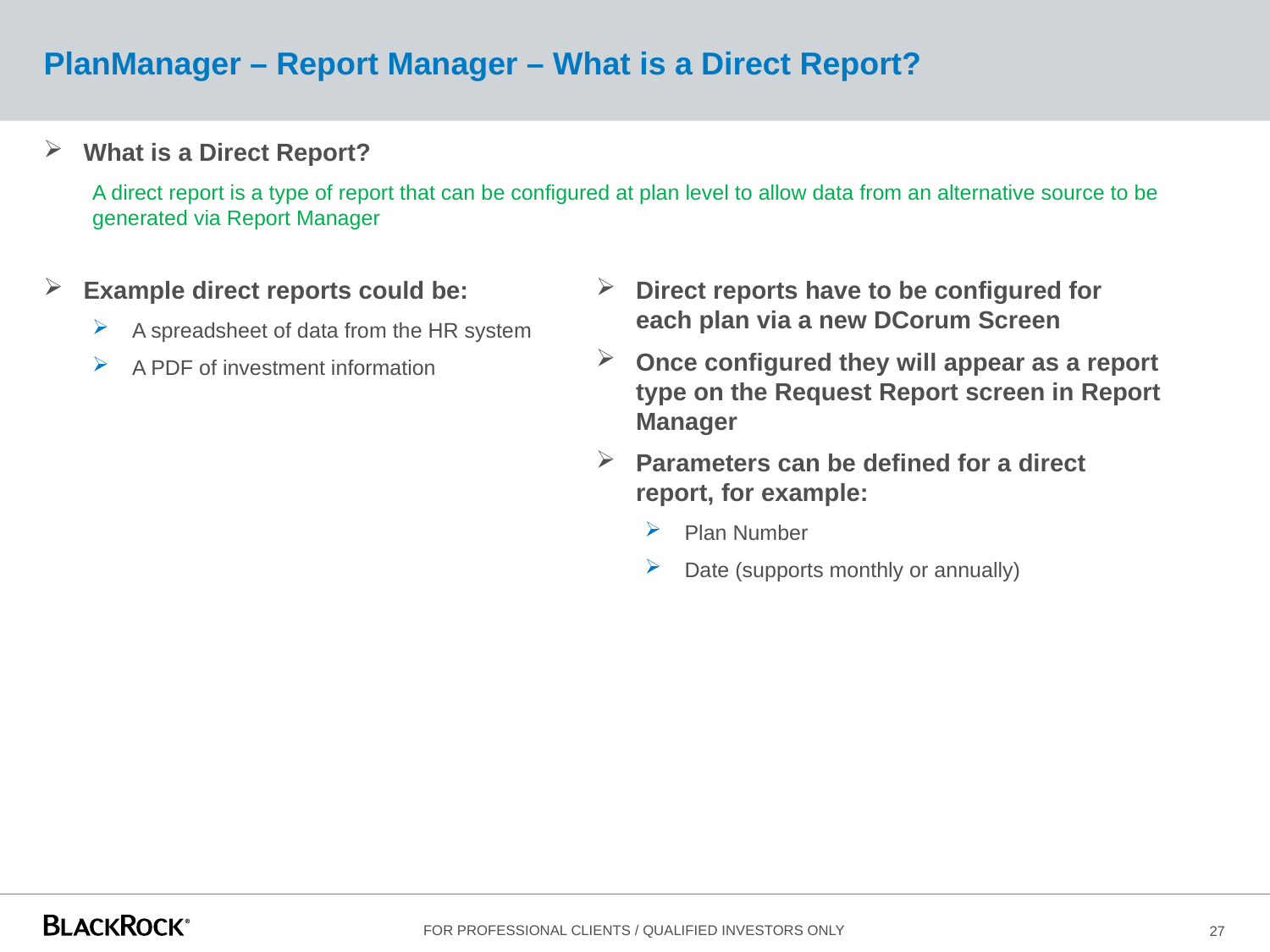

# PlanManager – Report Manager – What is a Direct Report?
What is a Direct Report?
A direct report is a type of report that can be configured at plan level to allow data from an alternative source to be generated via Report Manager
Example direct reports could be:
A spreadsheet of data from the HR system
A PDF of investment information
Direct reports have to be configured for each plan via a new DCorum Screen
Once configured they will appear as a report type on the Request Report screen in Report Manager
Parameters can be defined for a direct report, for example:
Plan Number
Date (supports monthly or annually)

27
For professional clients / qualified investors only